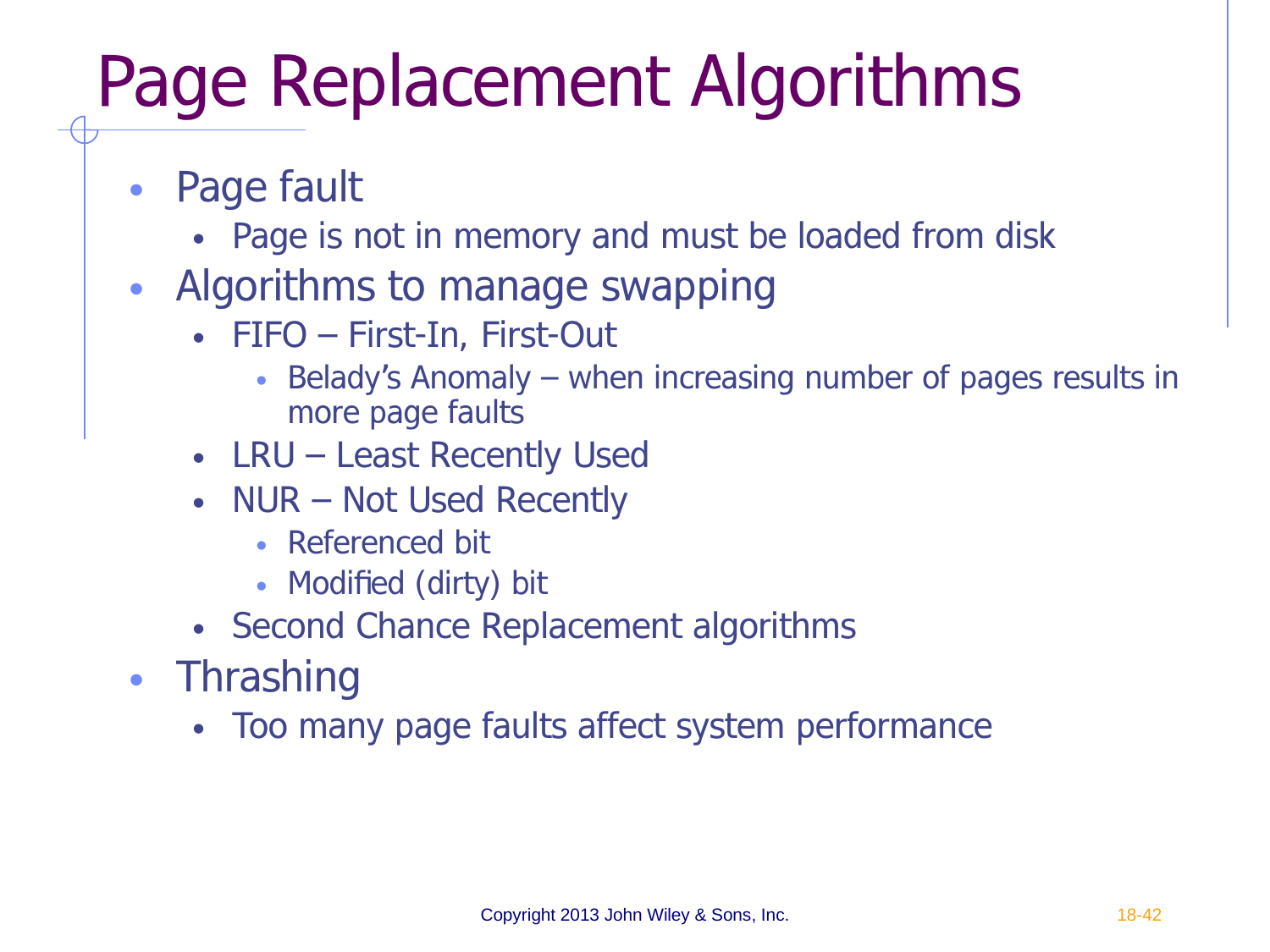

# Page Replacement Algorithms
Page fault
Page is not in memory and must be loaded from disk
Algorithms to manage swapping
FIFO – First-In, First-Out
Belady’s Anomaly – when increasing number of pages results in more page faults
LRU – Least Recently Used
NUR – Not Used Recently
Referenced bit
Modified (dirty) bit
Second Chance Replacement algorithms
Thrashing
Too many page faults affect system performance
Copyright 2013 John Wiley & Sons, Inc.
18-42